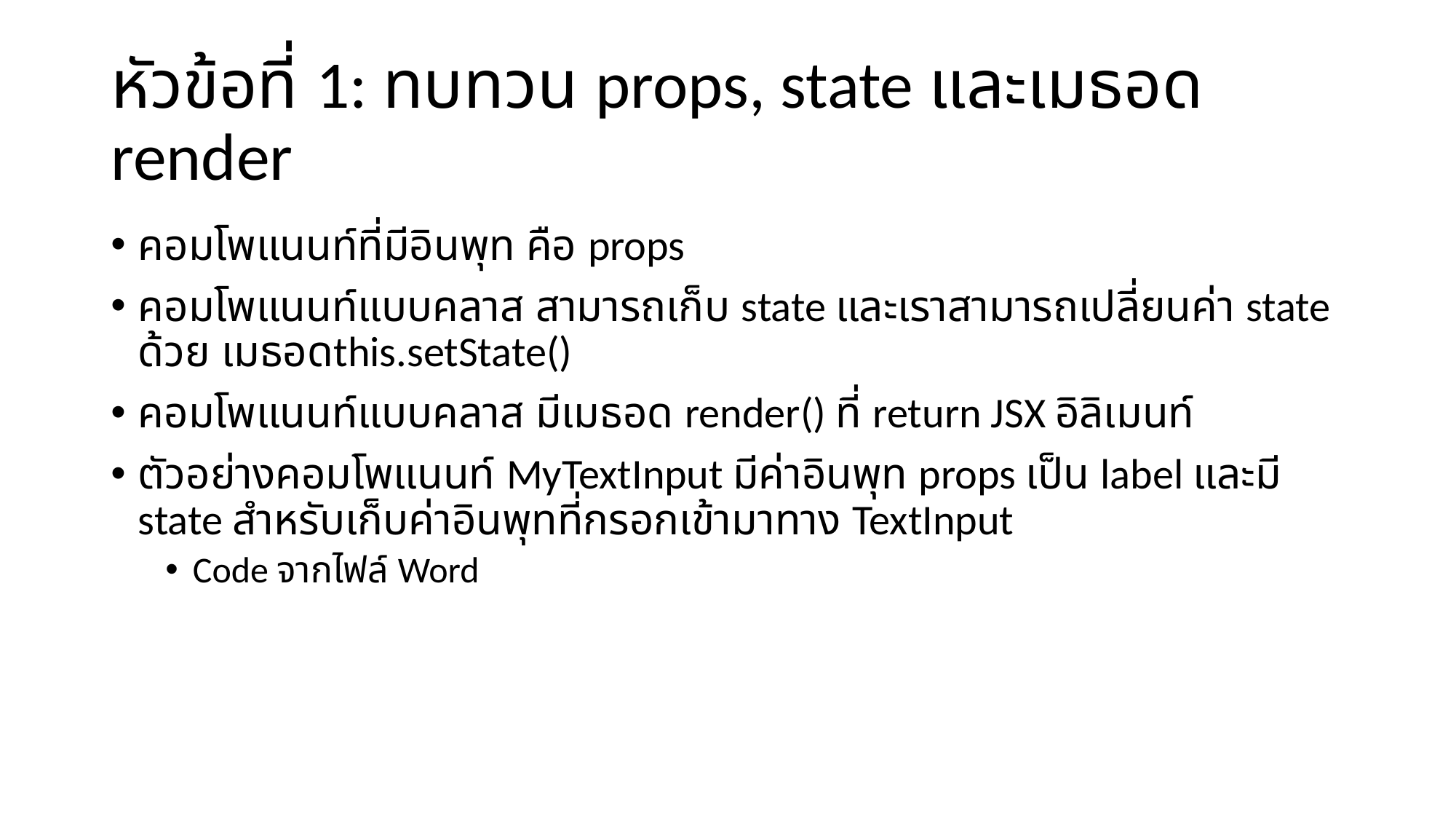

# หัวข้อที่ 1: ทบทวน props, state และเมธอด render
คอมโพแนนท์ที่มีอินพุท คือ props
คอมโพแนนท์แบบคลาส สามารถเก็บ state และเราสามารถเปลี่ยนค่า state ด้วย เมธอดthis.setState()
คอมโพแนนท์แบบคลาส มีเมธอด render() ที่ return JSX อิลิเมนท์
ตัวอย่างคอมโพแนนท์ MyTextInput มีค่าอินพุท props เป็น label และมี state สำหรับเก็บค่าอินพุทที่กรอกเข้ามาทาง TextInput
Code จากไฟล์ Word